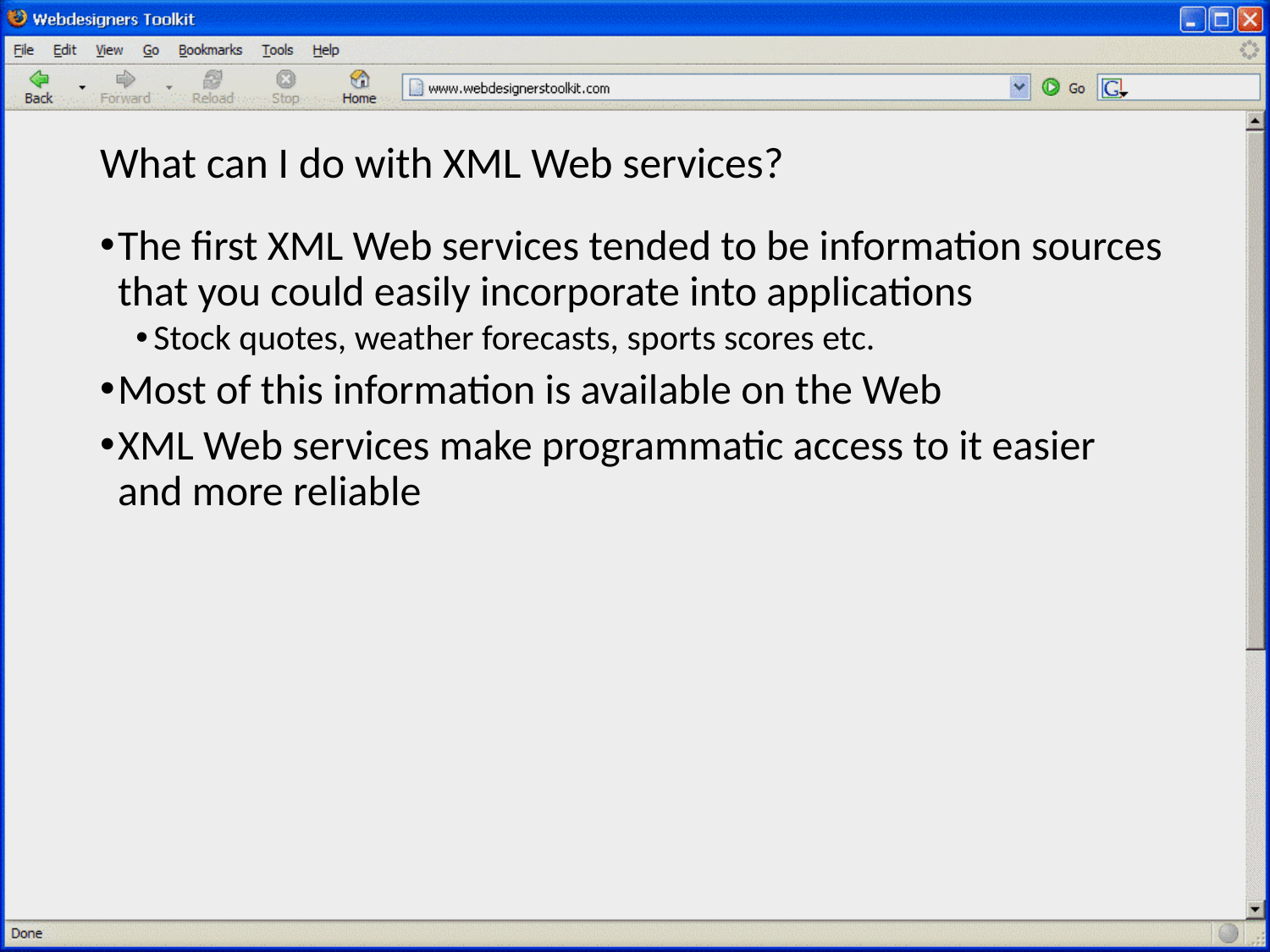

# What can I do with XML Web services?
The first XML Web services tended to be information sources that you could easily incorporate into applications
Stock quotes, weather forecasts, sports scores etc.
Most of this information is available on the Web
XML Web services make programmatic access to it easier and more reliable